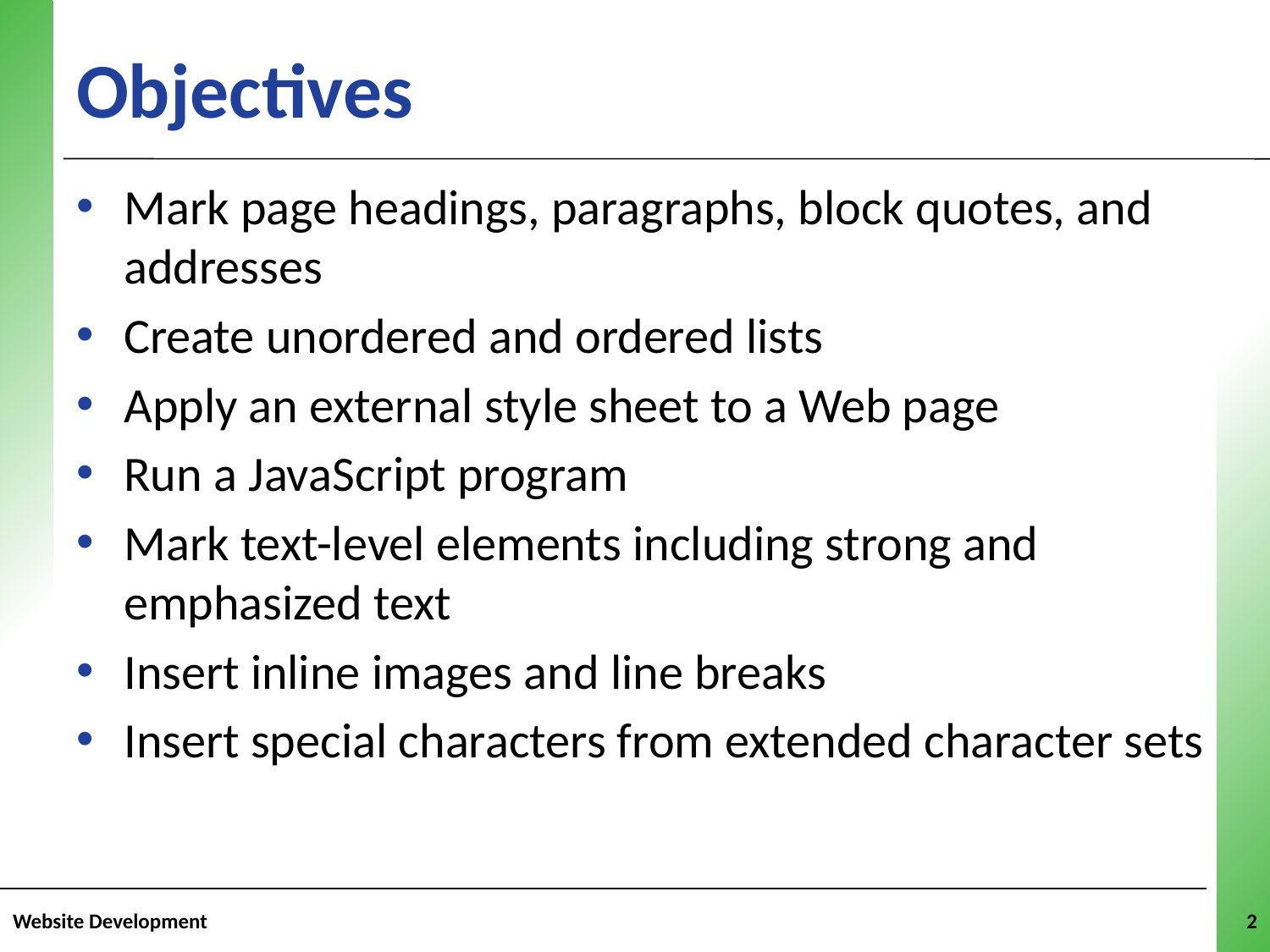

# Objectives
Mark page headings, paragraphs, block quotes, and addresses
Create unordered and ordered lists
Apply an external style sheet to a Web page
Run a JavaScript program
Mark text-level elements including strong and emphasized text
Insert inline images and line breaks
Insert special characters from extended character sets
Website Development
2